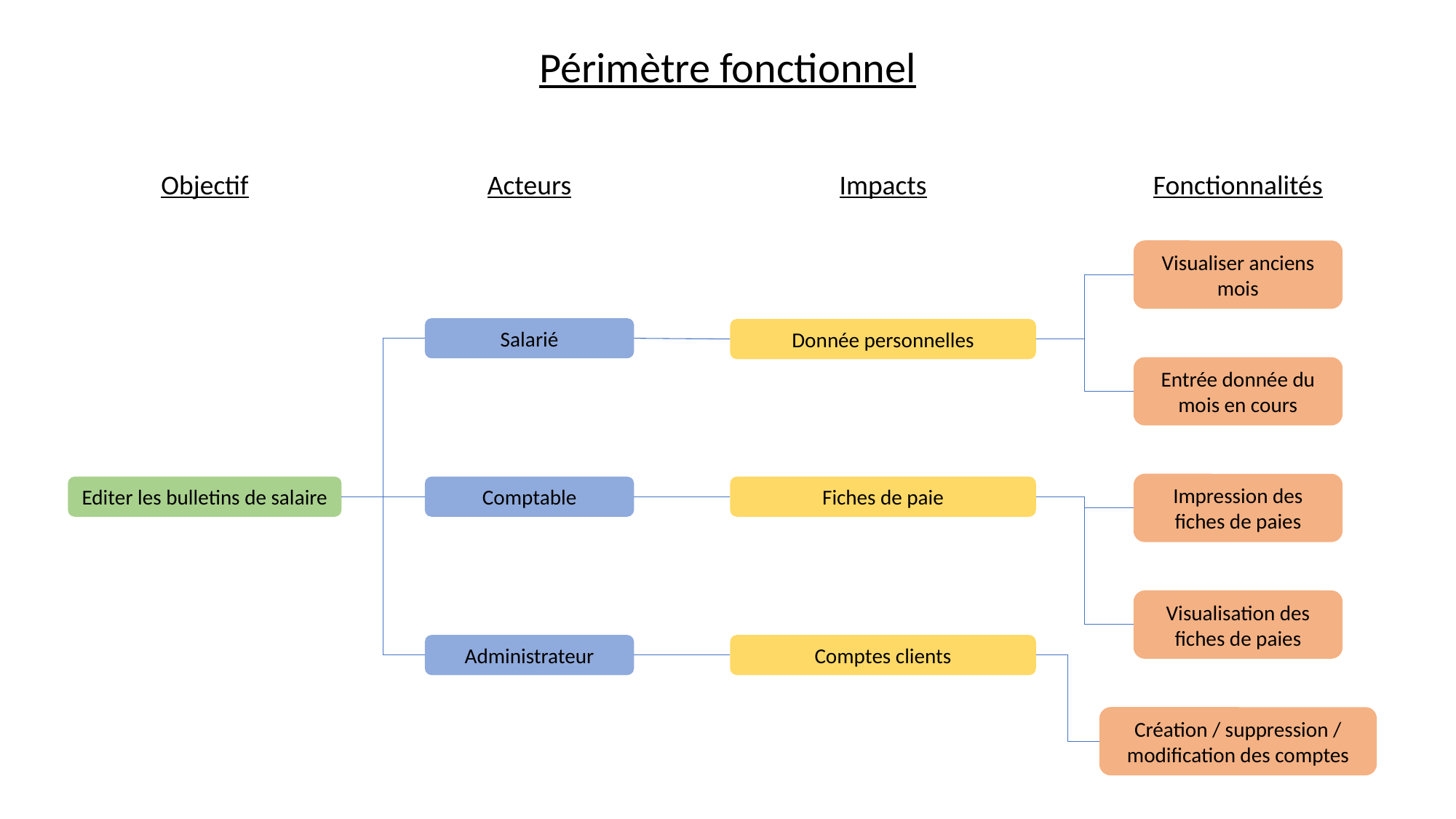

Périmètre fonctionnel
Objectif
Acteurs
Impacts
Fonctionnalités
Visualiser anciens mois
Salarié
Donnée personnelles
Entrée donnée du mois en cours
Impression des fiches de paies
Editer les bulletins de salaire
Comptable
Fiches de paie
Visualisation des fiches de paies
Comptes clients
Administrateur
Création / suppression / modification des comptes